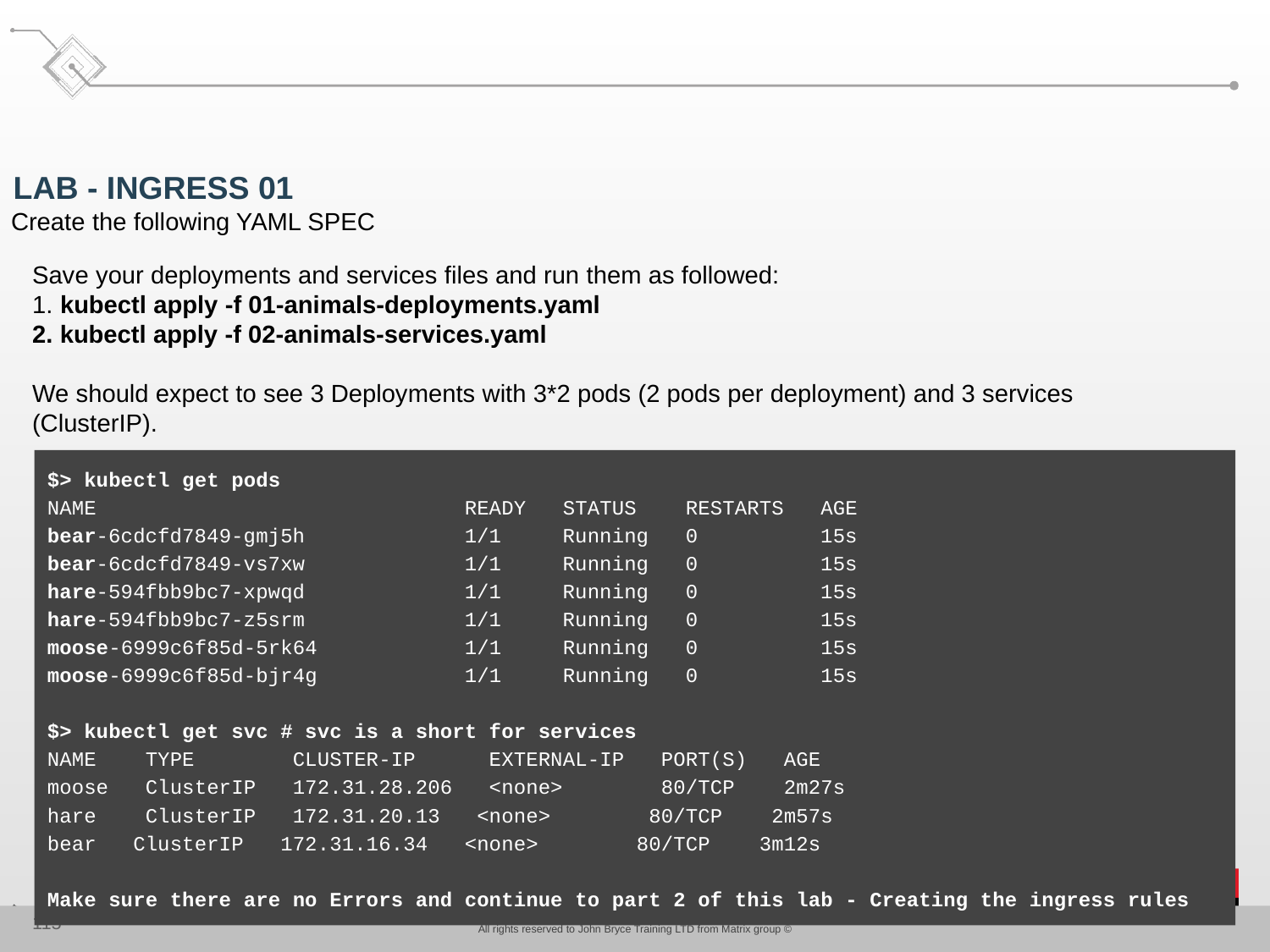

LAB - INGRESS 01
Create the following YAML SPEC
Save your deployments and services files and run them as followed:
1. kubectl apply -f 01-animals-deployments.yaml
2. kubectl apply -f 02-animals-services.yaml
We should expect to see 3 Deployments with 3*2 pods (2 pods per deployment) and 3 services (ClusterIP).

$> kubectl get pods
NAME                              READY   STATUS    RESTARTS   AGE
bear-6cdcfd7849-gmj5h             1/1     Running   0          15s
bear-6cdcfd7849-vs7xw             1/1     Running   0          15s
hare-594fbb9bc7-xpwqd             1/1     Running   0          15s
hare-594fbb9bc7-z5srm             1/1     Running   0          15s
moose-6999c6f85d-5rk64            1/1     Running   0          15s
moose-6999c6f85d-bjr4g            1/1     Running   0          15s
$> kubectl get svc # svc is a short for services
NAME    TYPE        CLUSTER-IP      EXTERNAL-IP   PORT(S)   AGE
moose   ClusterIP   172.31.28.206   <none>        80/TCP    2m27s
hare    ClusterIP   172.31.20.13   <none>        80/TCP    2m57s
bear   ClusterIP   172.31.16.34   <none>        80/TCP    3m12s
Make sure there are no Errors and continue to part 2 of this lab - Creating the ingress rules